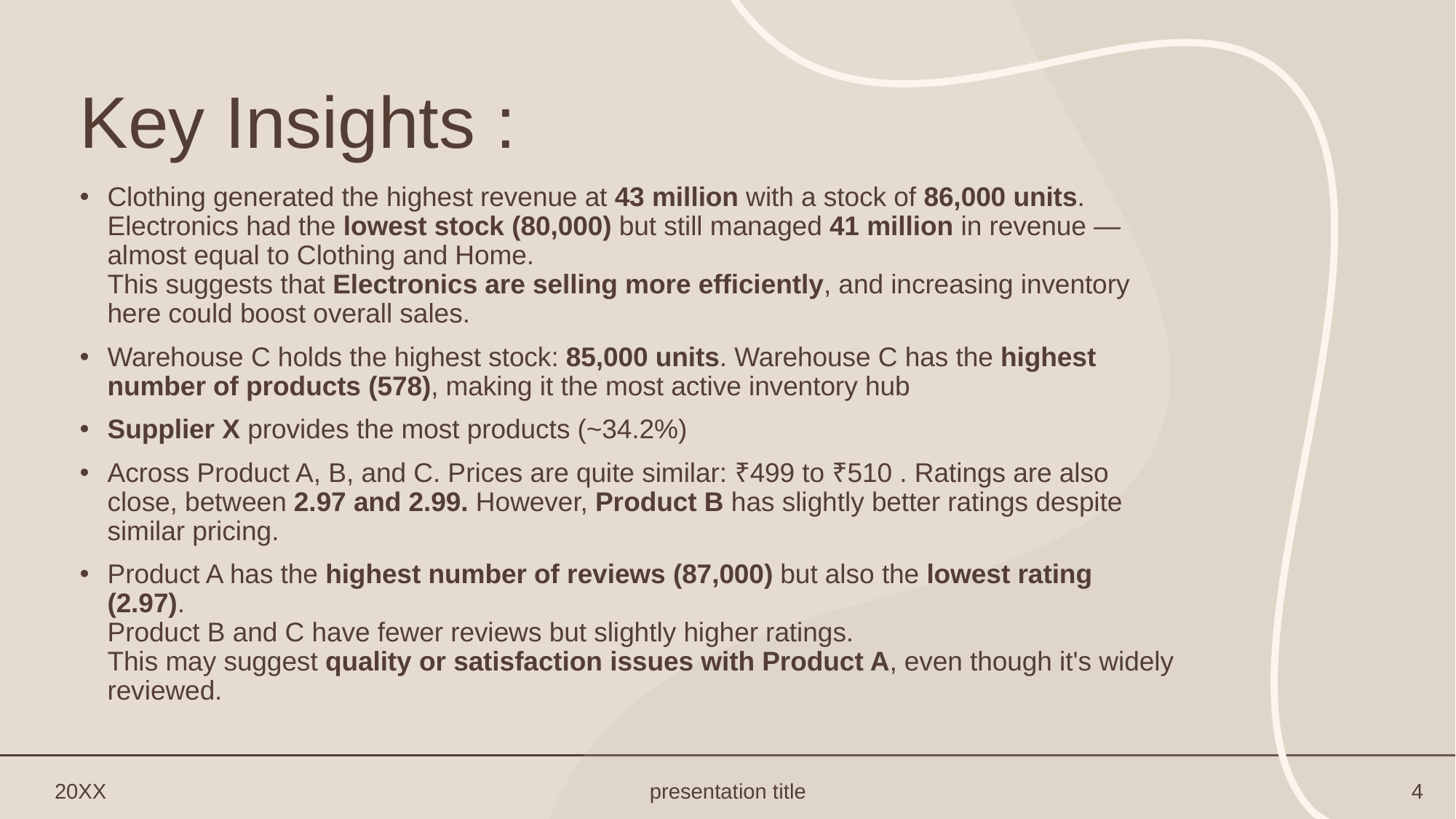

# Key Insights :
Clothing generated the highest revenue at 43 million with a stock of 86,000 units.
Electronics had the lowest stock (80,000) but still managed 41 million in revenue — almost equal to Clothing and Home.
This suggests that Electronics are selling more efficiently, and increasing inventory here could boost overall sales.
Warehouse C holds the highest stock: 85,000 units. Warehouse C has the highest number of products (578), making it the most active inventory hub
Supplier X provides the most products (~34.2%)
Across Product A, B, and C. Prices are quite similar: ₹499 to ₹510 . Ratings are also close, between 2.97 and 2.99. However, Product B has slightly better ratings despite similar pricing.
Product A has the highest number of reviews (87,000) but also the lowest rating (2.97).
Product B and C have fewer reviews but slightly higher ratings.
This may suggest quality or satisfaction issues with Product A, even though it's widely reviewed.

20XX
presentation title
4